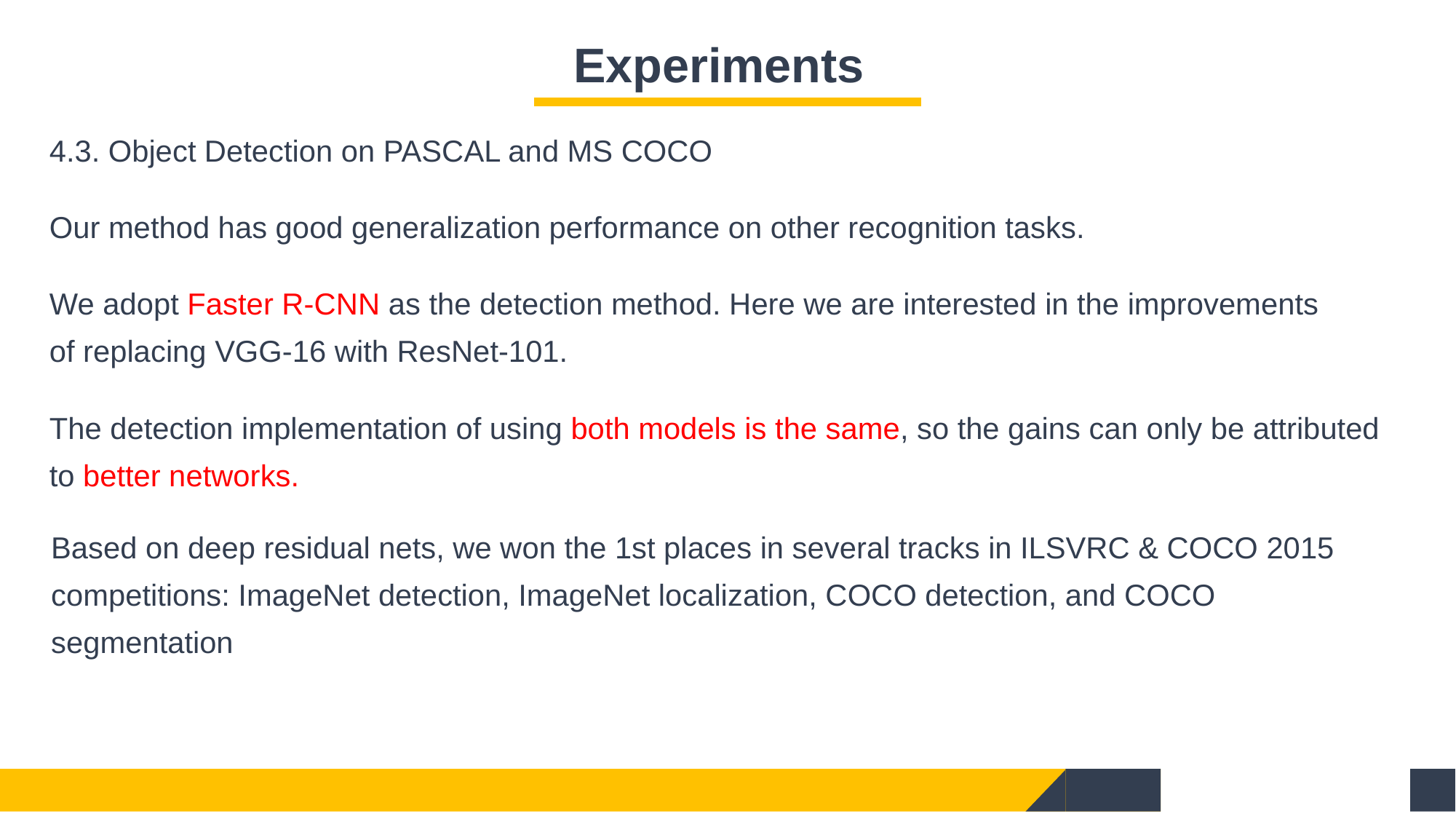

Experiments

4.3. Object Detection on PASCAL and MS COCO
Our method has good generalization performance on other recognition tasks.
We adopt Faster R-CNN as the detection method. Here we are interested in the improvements
of replacing VGG-16 with ResNet-101.
The detection implementation of using both models is the same, so the gains can only be attributed to better networks.
Based on deep residual nets, we won the 1st places in several tracks in ILSVRC & COCO 2015 competitions: ImageNet detection, ImageNet localization, COCO detection, and COCO segmentation